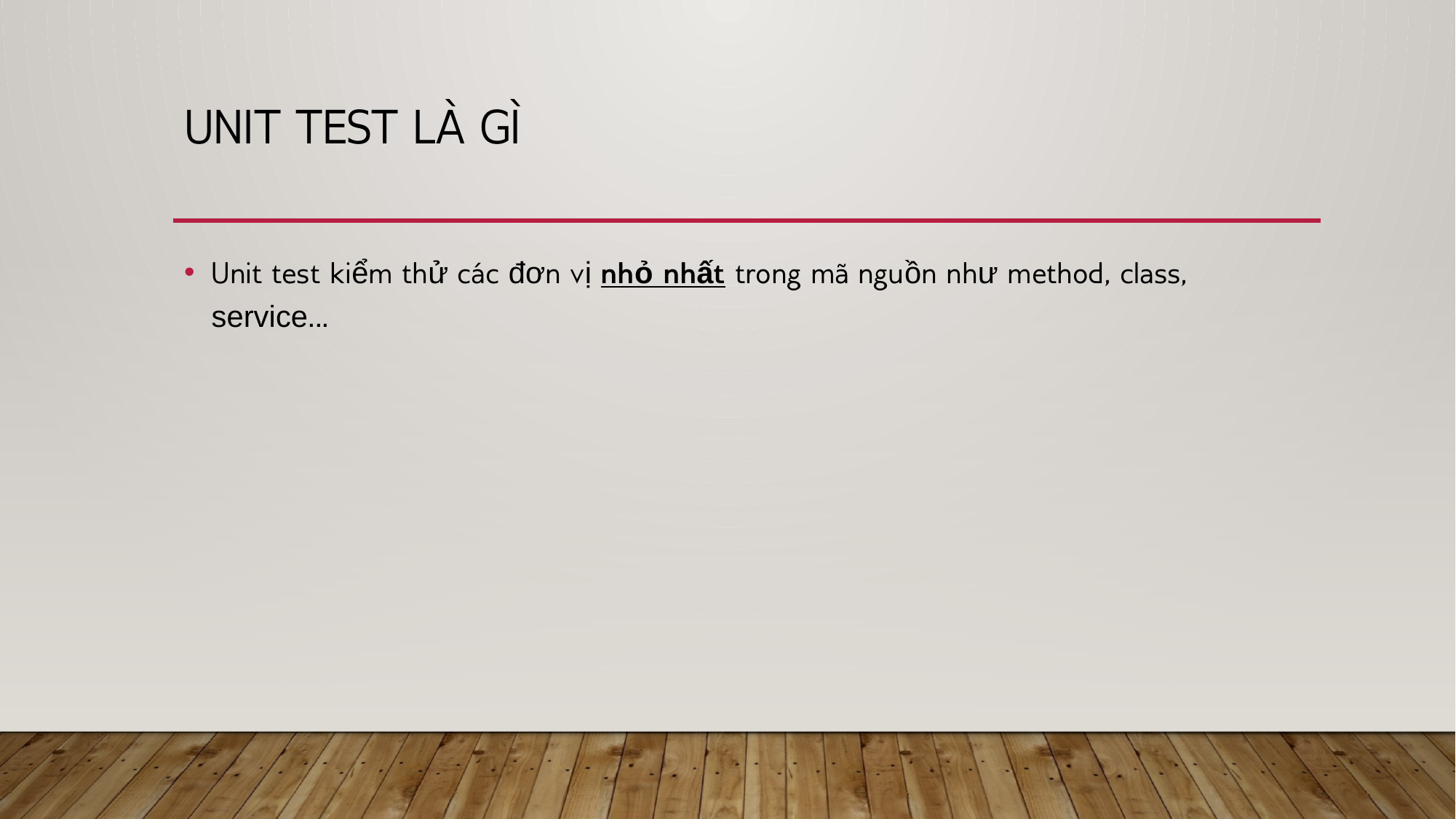

# Unit Test Là gì
Unit test kiểm thử các đơn vị nhỏ nhất trong mã nguồn như method, class, service...